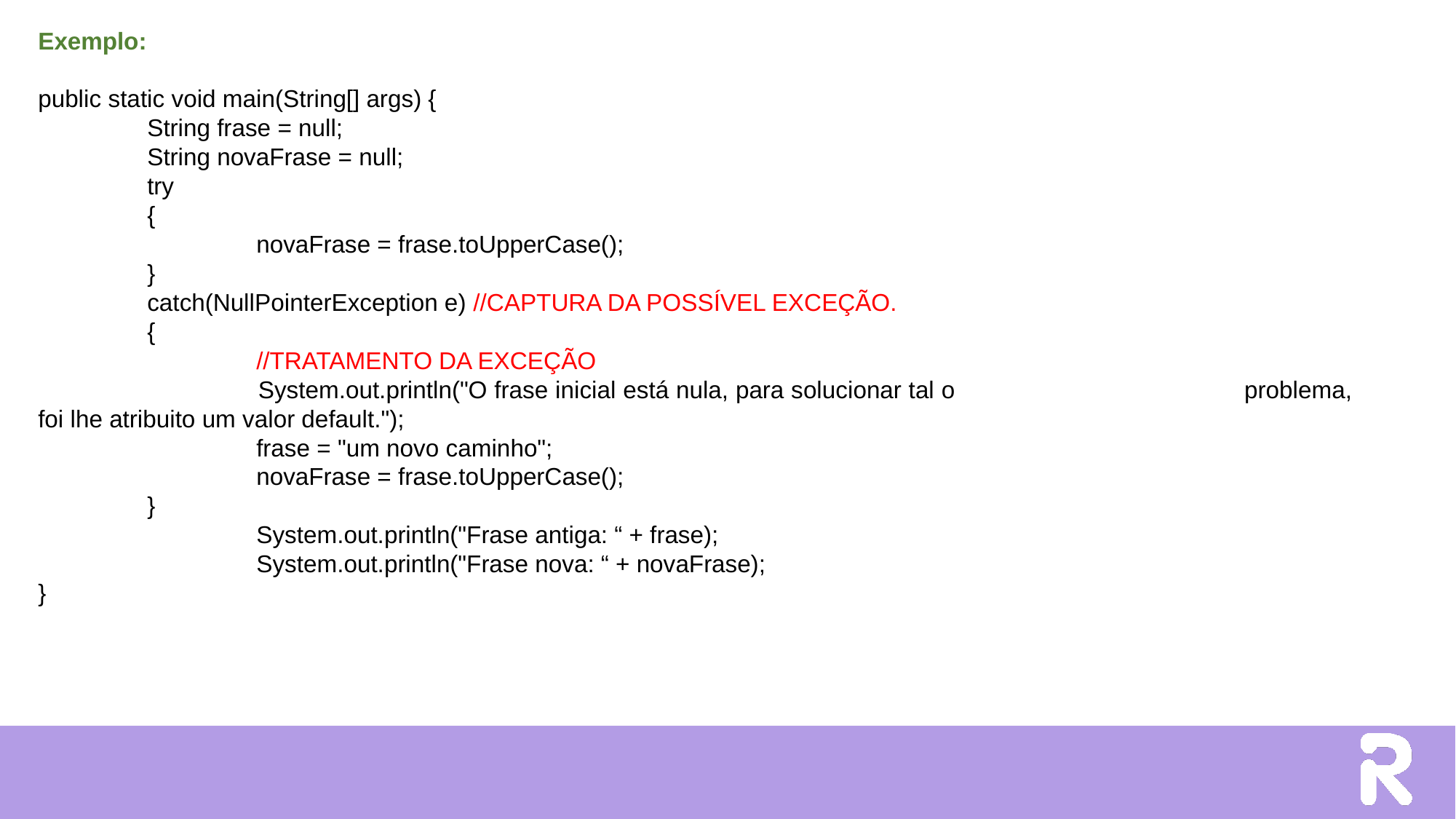

Exemplo:

public static void main(String[] args) {
	String frase = null;
	String novaFrase = null;
	try
	{
		novaFrase = frase.toUpperCase();
  	}
  	catch(NullPointerException e) //CAPTURA DA POSSÍVEL EXCEÇÃO.
  	{
    		//TRATAMENTO DA EXCEÇÃO
    		System.out.println("O frase inicial está nula, para solucionar tal o 			problema, foi lhe atribuito um valor default.");
    		frase = "um novo caminho";
    		novaFrase = frase.toUpperCase();
  	}
  		System.out.println("Frase antiga: “ + frase);
  		System.out.println("Frase nova: “ + novaFrase);
}